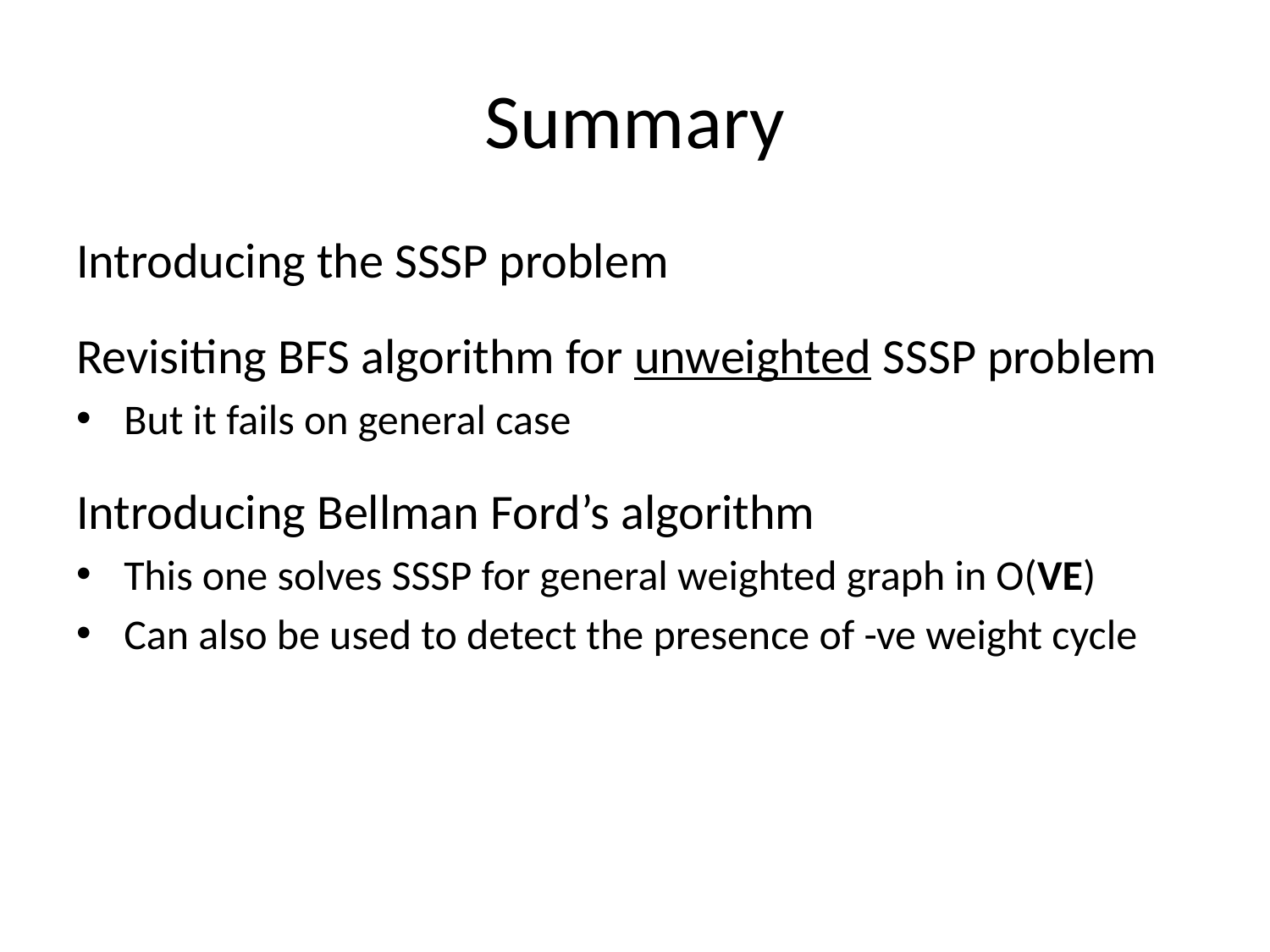

# Summary
Introducing the SSSP problem

Revisiting BFS algorithm for unweighted SSSP problem
But it fails on general case

Introducing Bellman Ford’s algorithm
This one solves SSSP for general weighted graph in O(VE)
Can also be used to detect the presence of -ve weight cycle